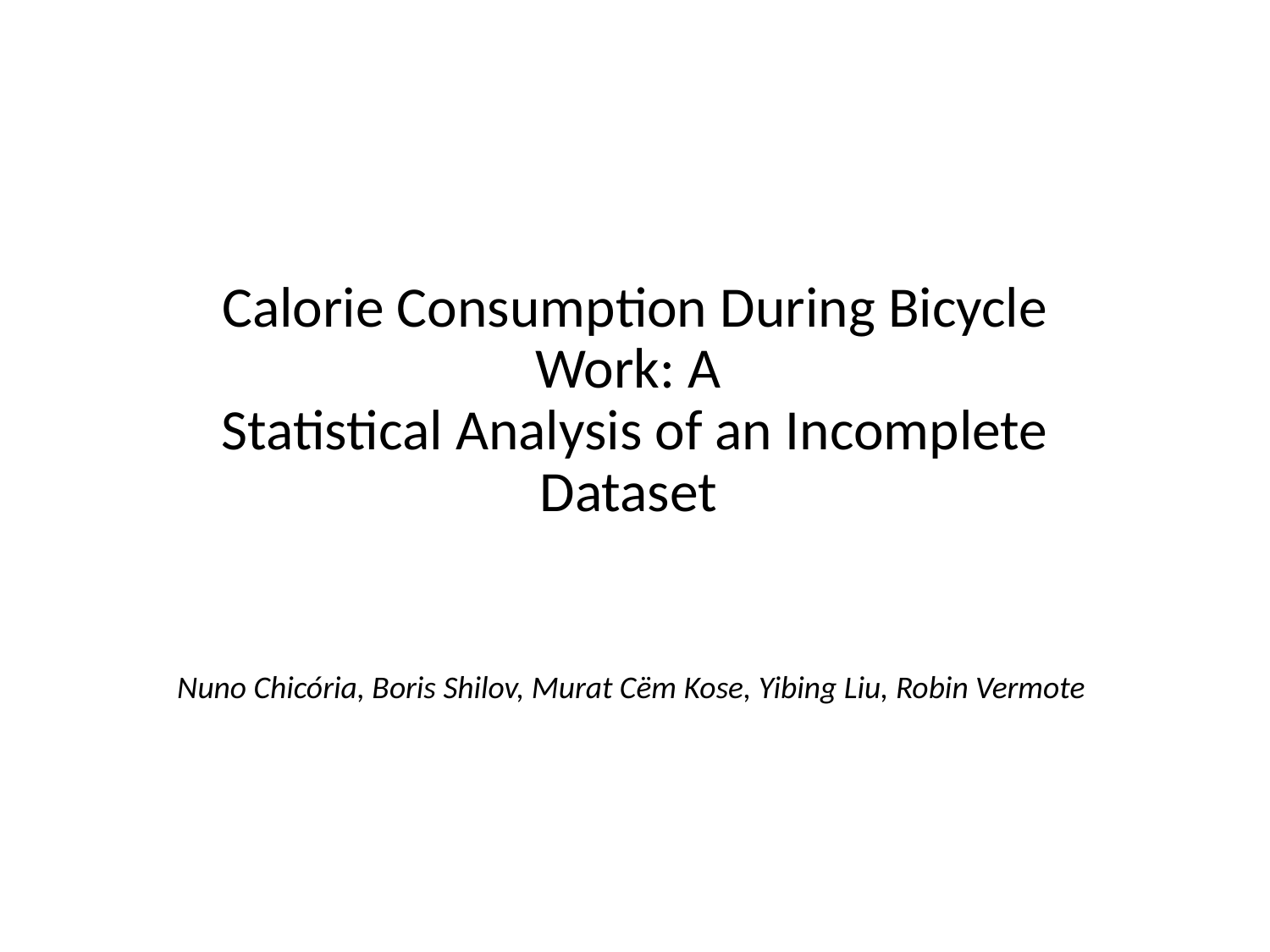

# Calorie Consumption During Bicycle Work: A Statistical Analysis of an Incomplete Dataset
Nuno Chicória, Boris Shilov, Murat Cëm Kose, Yibing Liu, Robin Vermote